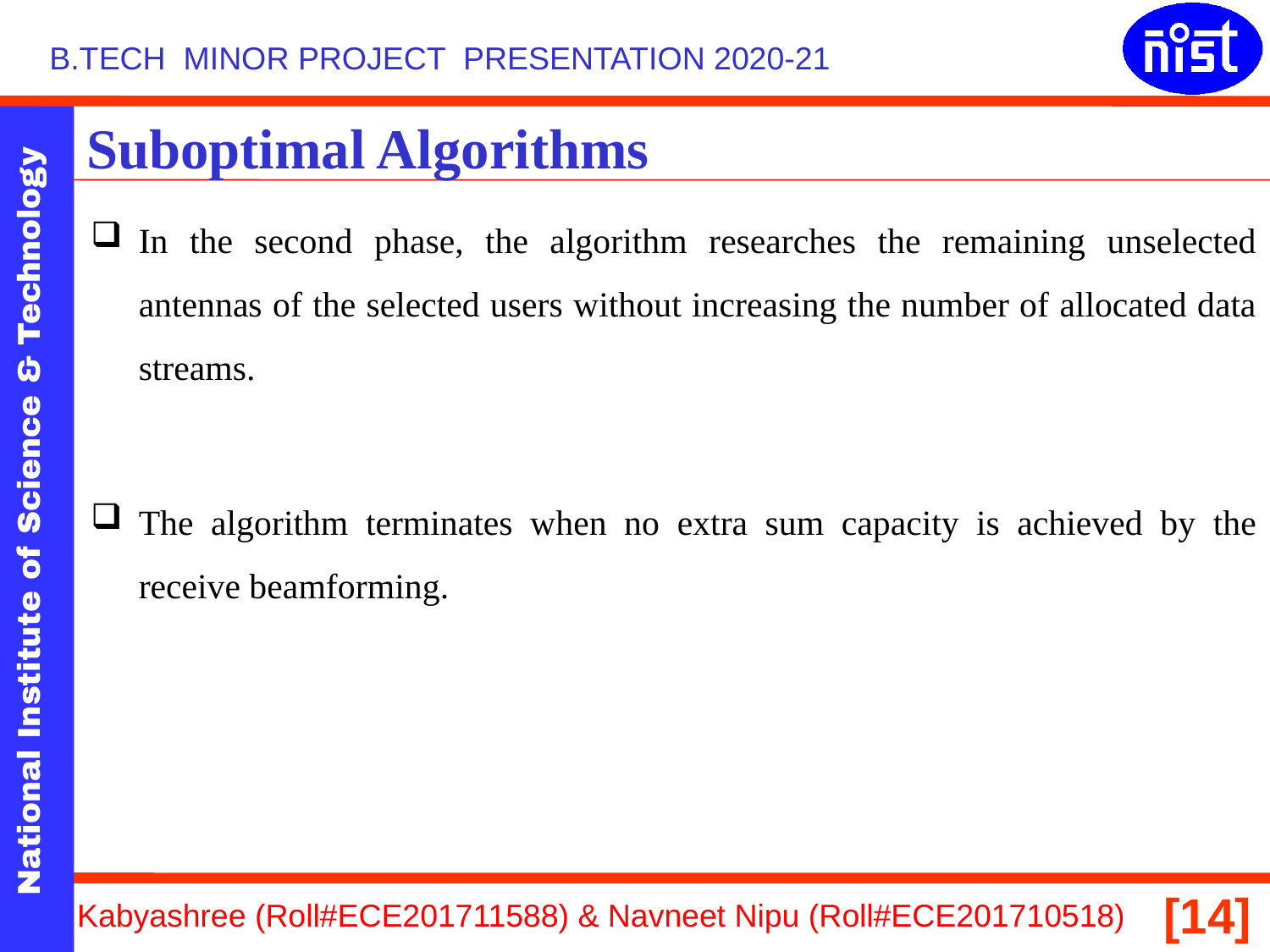

# Suboptimal Algorithms
In the second phase, the algorithm researches the remaining unselected antennas of the selected users without increasing the number of allocated data streams.

The algorithm terminates when no extra sum capacity is achieved by the receive beamforming.